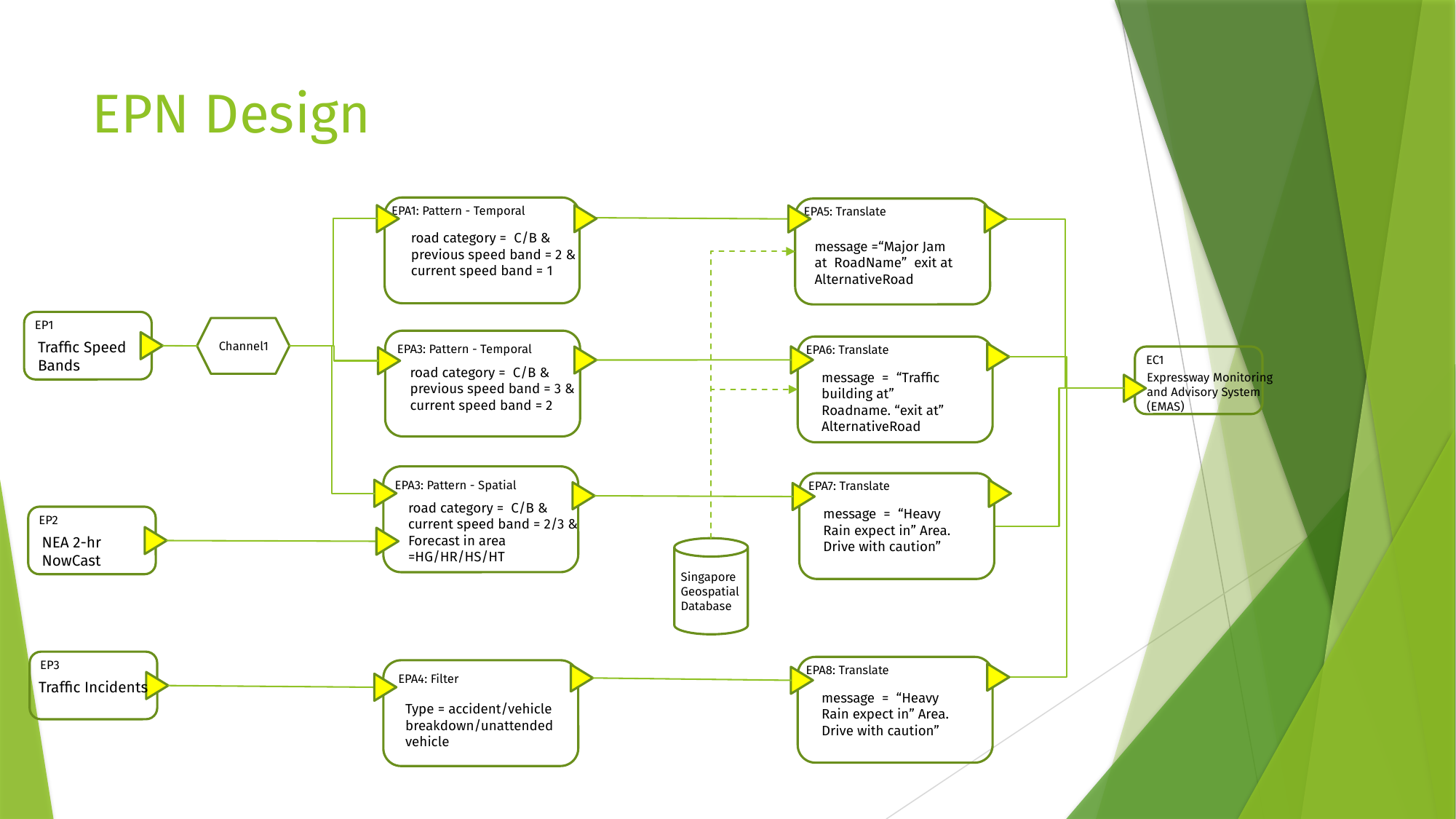

# EPN Design

EPA1: Pattern - Temporal

EPA5: Translate

road category =  C/B &
previous speed band = 2 &
current speed band = 1
message =“Major Jam at  RoadName”  exit at AlternativeRoad

EP1

Traffic Speed Bands
Channel1

EPA3: Pattern - Temporal

EPA6: Translate

EC1

road category =  C/B &
previous speed band = 3 &
current speed band = 2
message  =  “Traffic building at” Roadname. “exit at” AlternativeRoad
Expressway Monitoring and Advisory System (EMAS)

EPA3: Pattern - Spatial

EPA7: Translate

road category =  C/B &
current speed band = 2/3 &
Forecast in area =HG/HR/HS/HT
message  =  “Heavy Rain expect in” Area.  Drive with caution”

EP2
NEA 2-hr NowCast

Singapore
Geospatial
Database

EP3

EPA8: Translate

EPA4: Filter

Traffic Incidents

message  =  “Heavy Rain expect in” Area.  Drive with caution”
Type = accident/vehicle breakdown/unattended vehicle